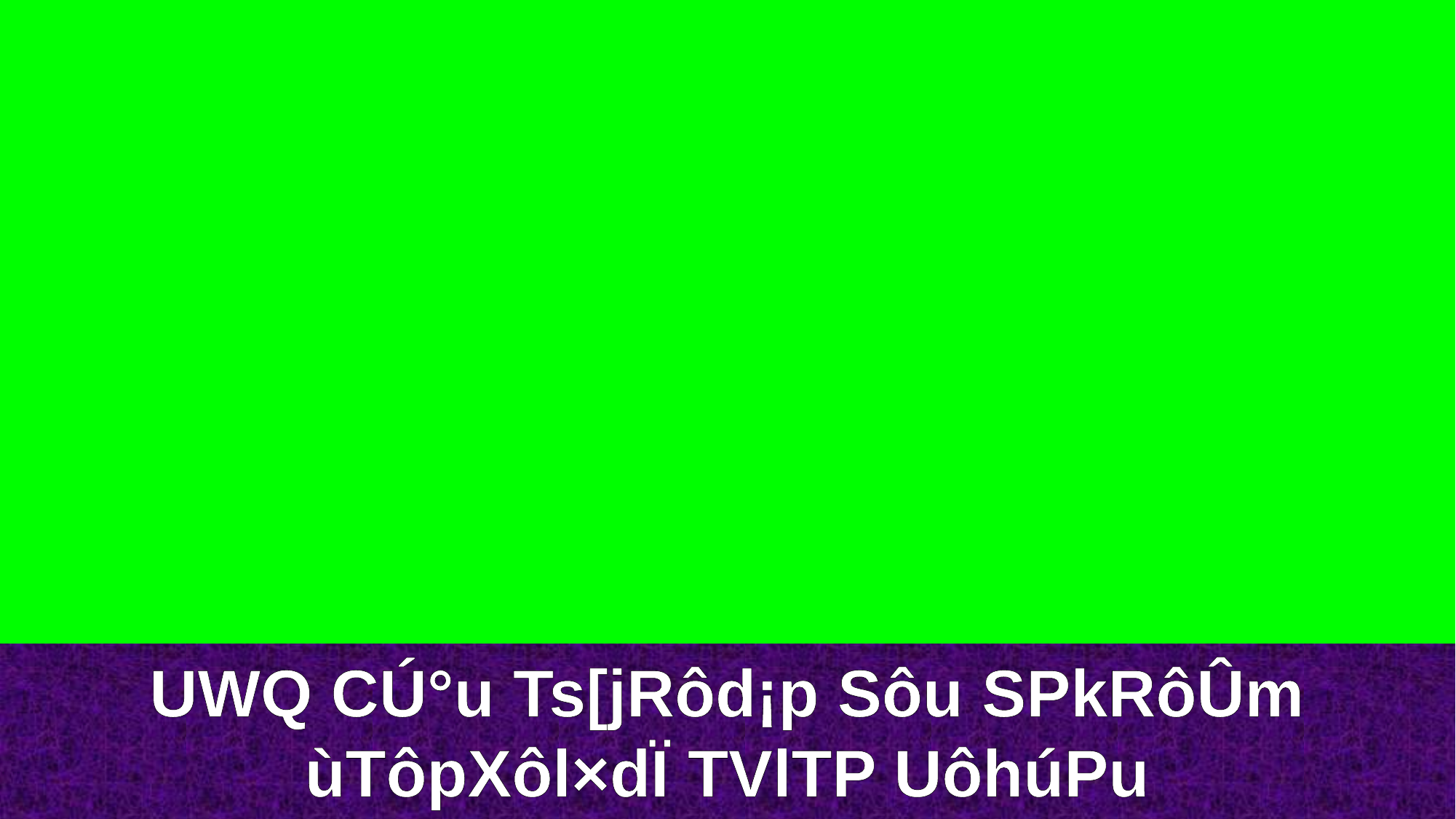

UWQ CÚ°u Ts[jRôd¡p Sôu SPkRôÛm
ùTôpXôl×dÏ TVlTP UôhúPu